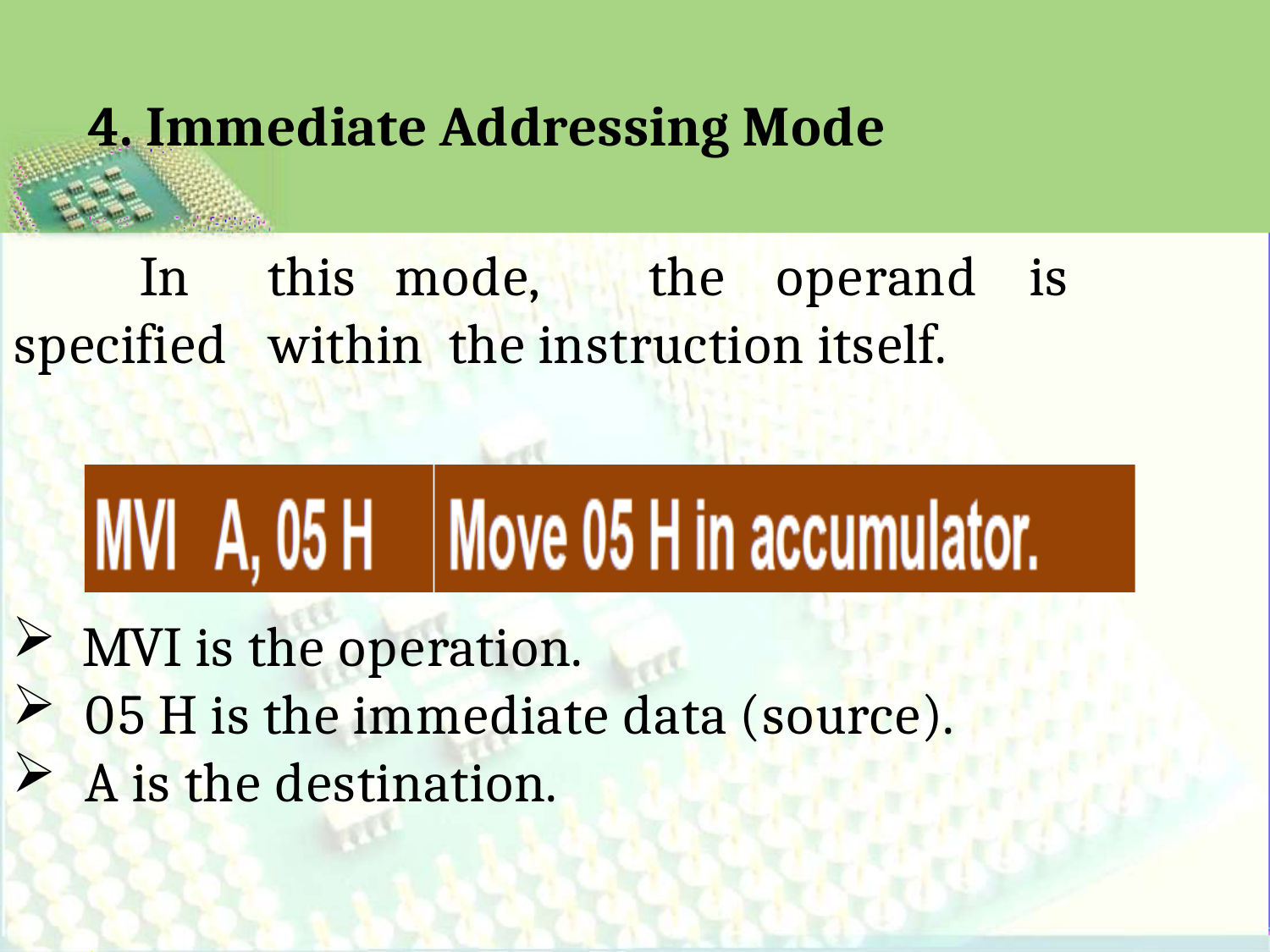

4. Immediate Addressing Mode

In	this	mode,	the	operand	is	specified	within  the instruction itself.

MVI is the operation.
05 H is the immediate data (source).
A is the destination.